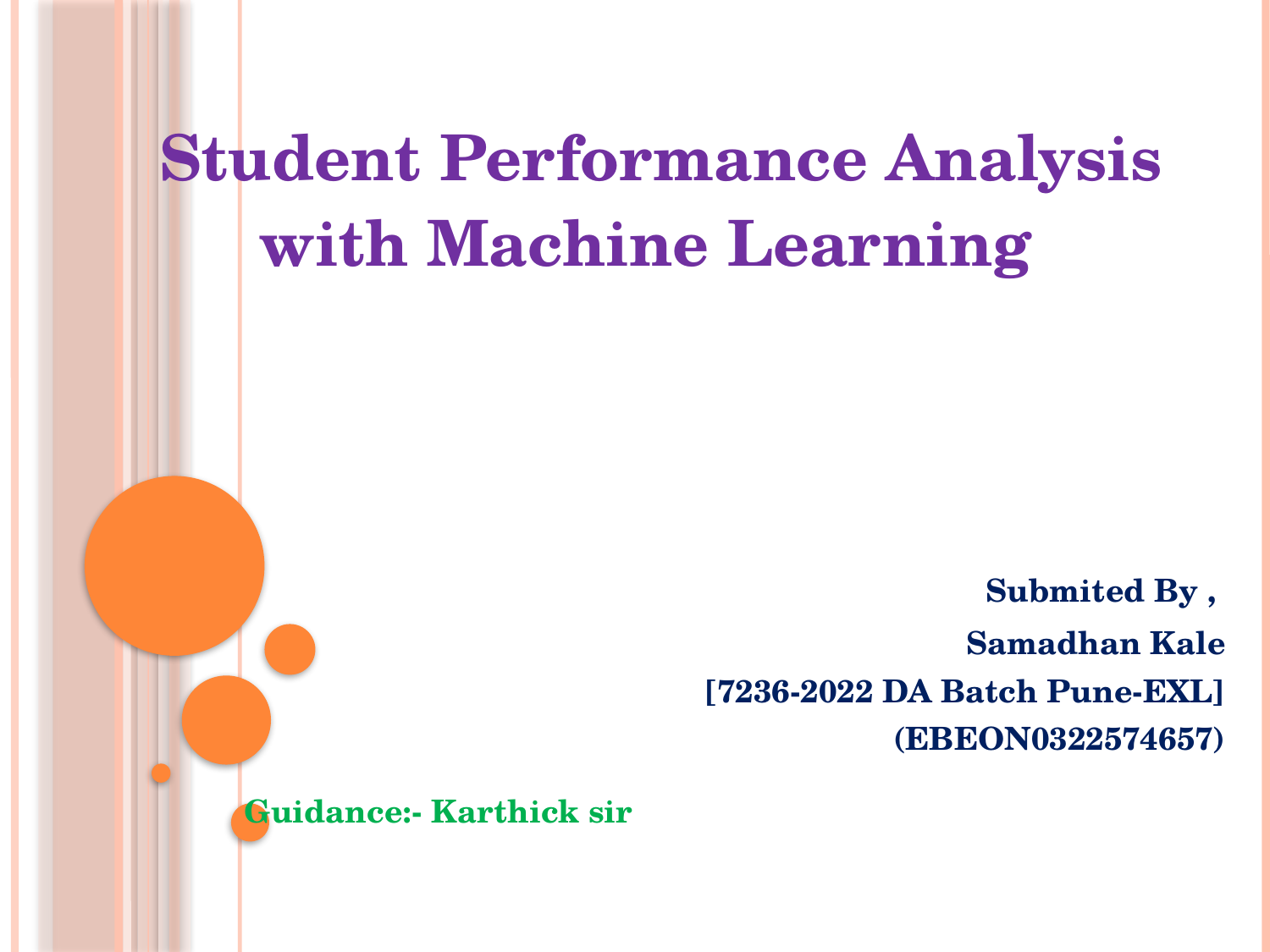

#
 Student Performance Analysis with Machine Learning

    Submited By ,
        Samadhan Kale
                              [7236-2022 DA Batch Pune-EXL]
                     (EBEON0322574657)
           Guidance:- Karthick sir